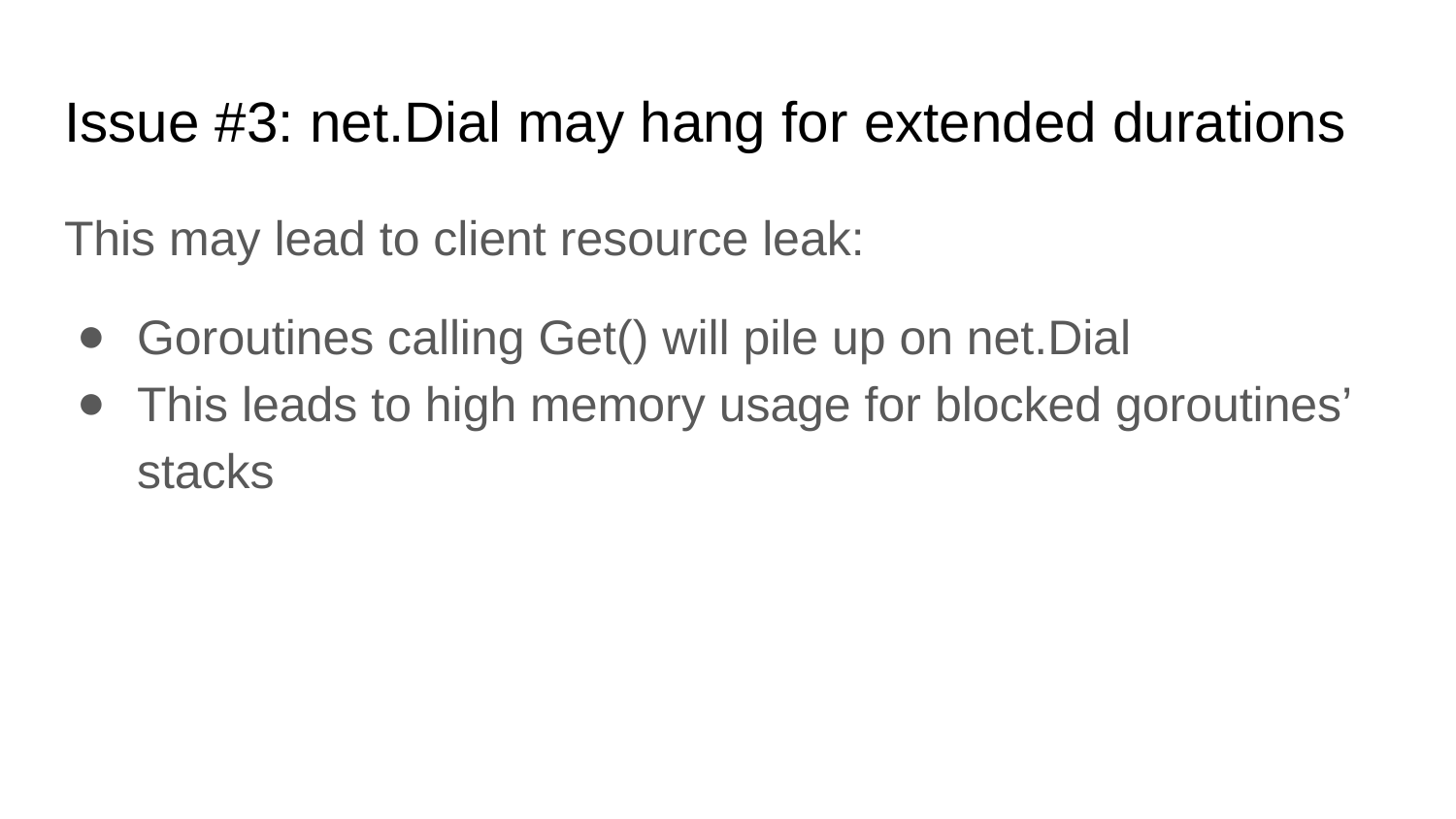

# Issue #3: net.Dial may hang for extended durations
This may lead to client resource leak:
Goroutines calling Get() will pile up on net.Dial
This leads to high memory usage for blocked goroutines’ stacks